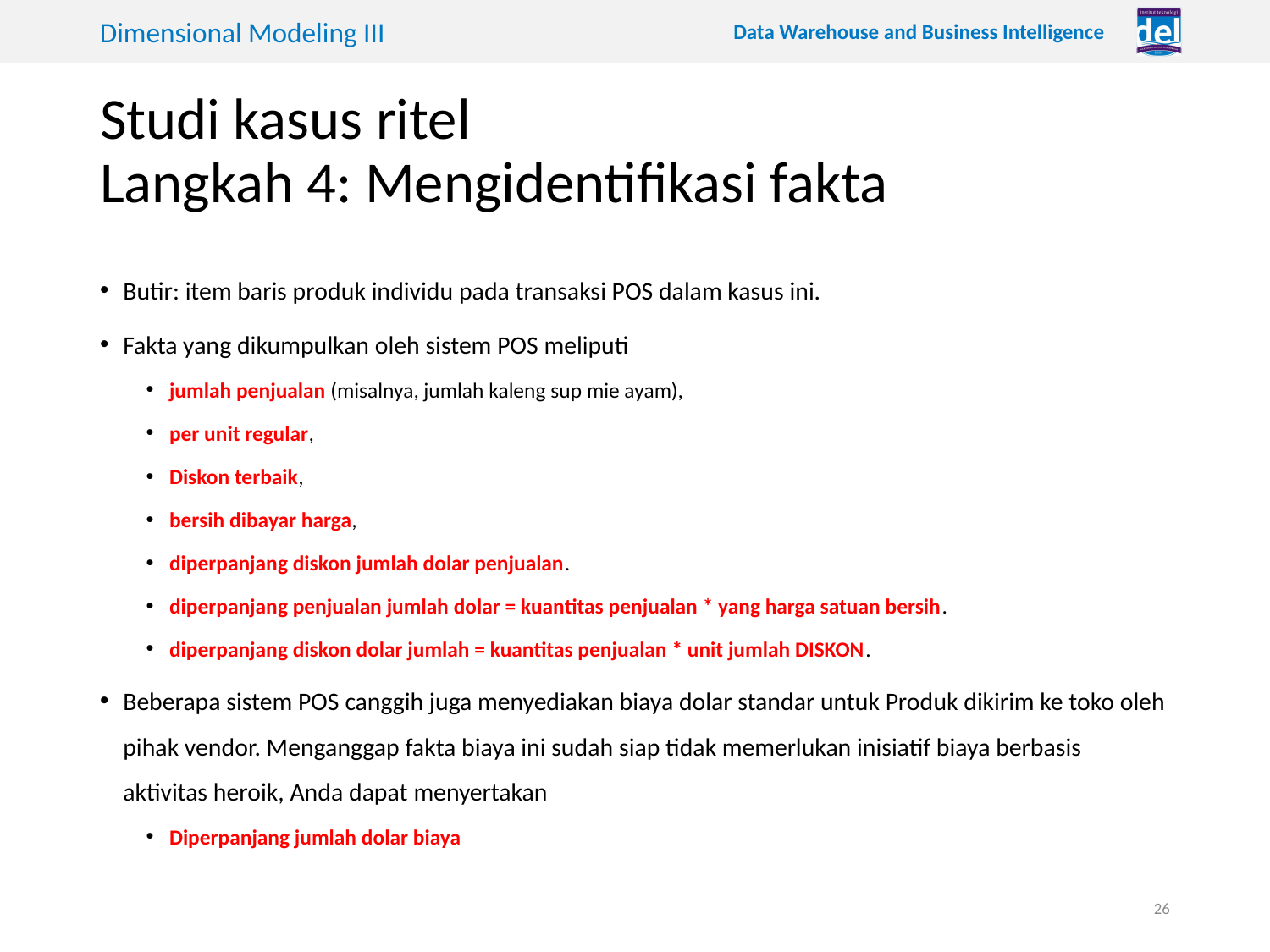

# Studi kasus ritel Langkah 4: Mengidentifikasi fakta
Butir: item baris produk individu pada transaksi POS dalam kasus ini.
Fakta yang dikumpulkan oleh sistem POS meliputi
jumlah penjualan (misalnya, jumlah kaleng sup mie ayam),
per unit regular,
Diskon terbaik,
bersih dibayar harga,
diperpanjang diskon jumlah dolar penjualan.
diperpanjang penjualan jumlah dolar = kuantitas penjualan * yang harga satuan bersih.
diperpanjang diskon dolar jumlah = kuantitas penjualan * unit jumlah DISKON.
Beberapa sistem POS canggih juga menyediakan biaya dolar standar untuk Produk dikirim ke toko oleh pihak vendor. Menganggap fakta biaya ini sudah siap tidak memerlukan inisiatif biaya berbasis aktivitas heroik, Anda dapat menyertakan
Diperpanjang jumlah dolar biaya
26